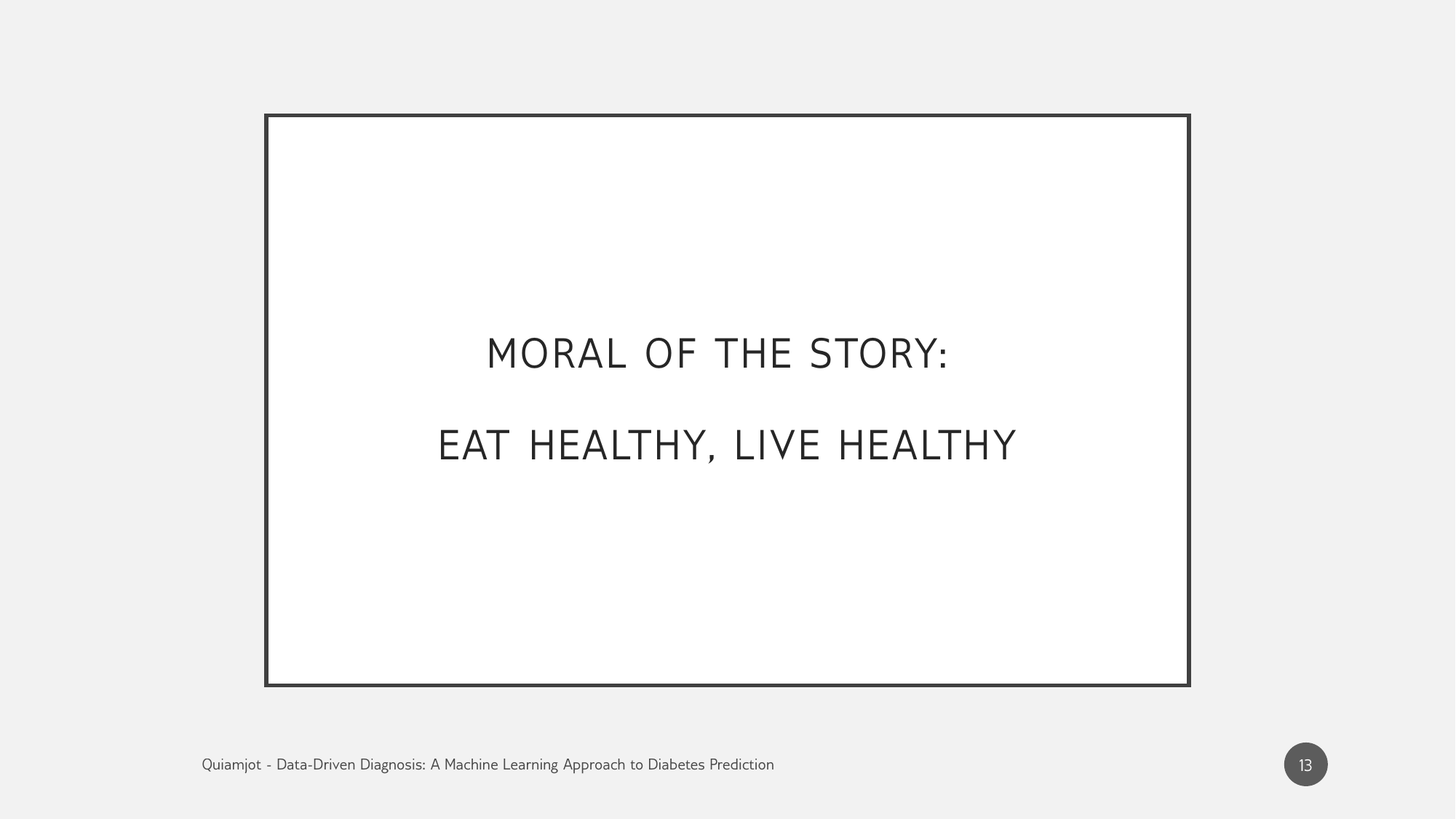

# Moral of the story: eat healthy, live healthy
13
Quiamjot - Data-Driven Diagnosis: A Machine Learning Approach to Diabetes Prediction